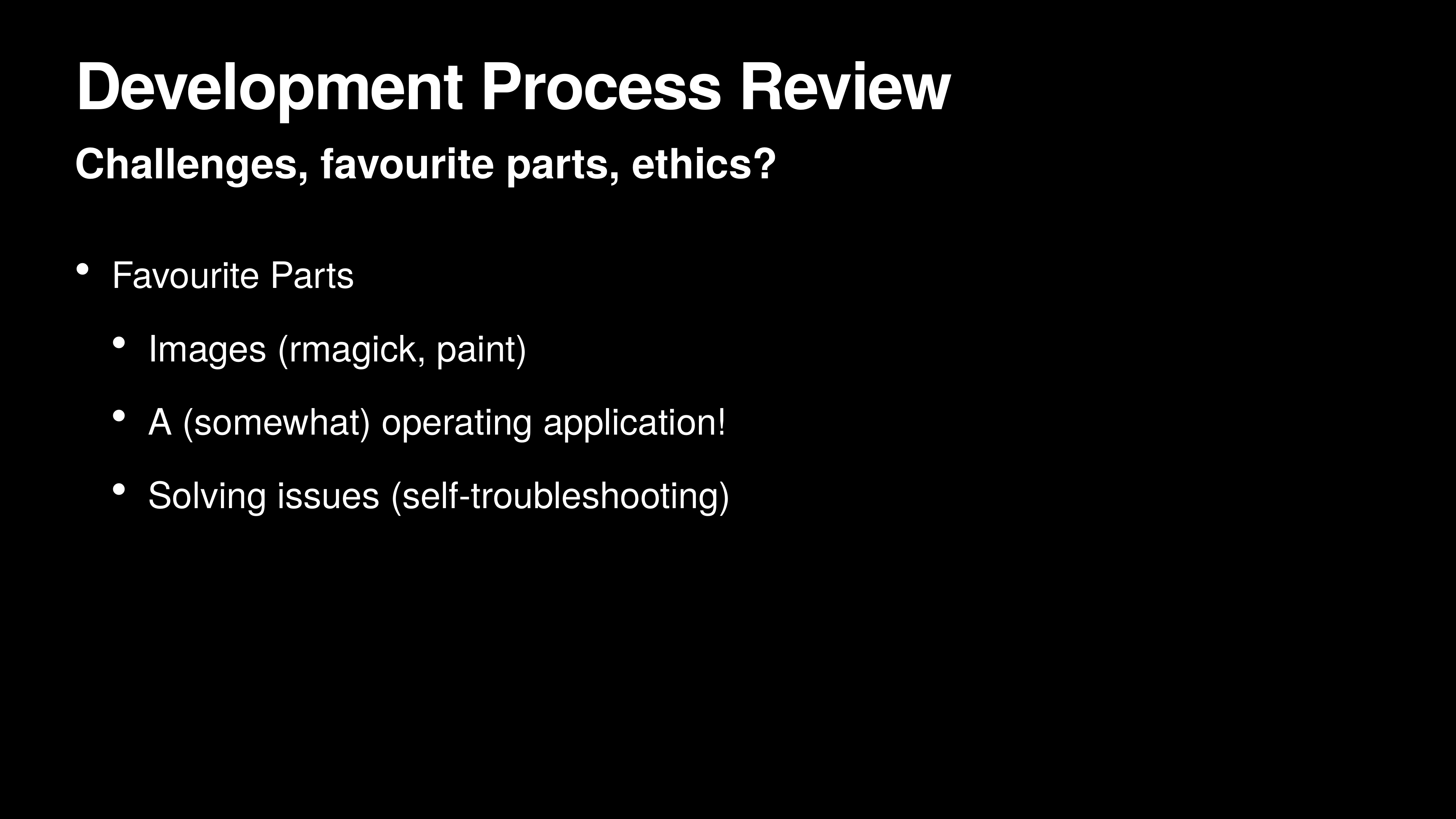

# Development Process Review
Challenges, favourite parts, ethics?
Favourite Parts
Images (rmagick, paint)
A (somewhat) operating application!
Solving issues (self-troubleshooting)